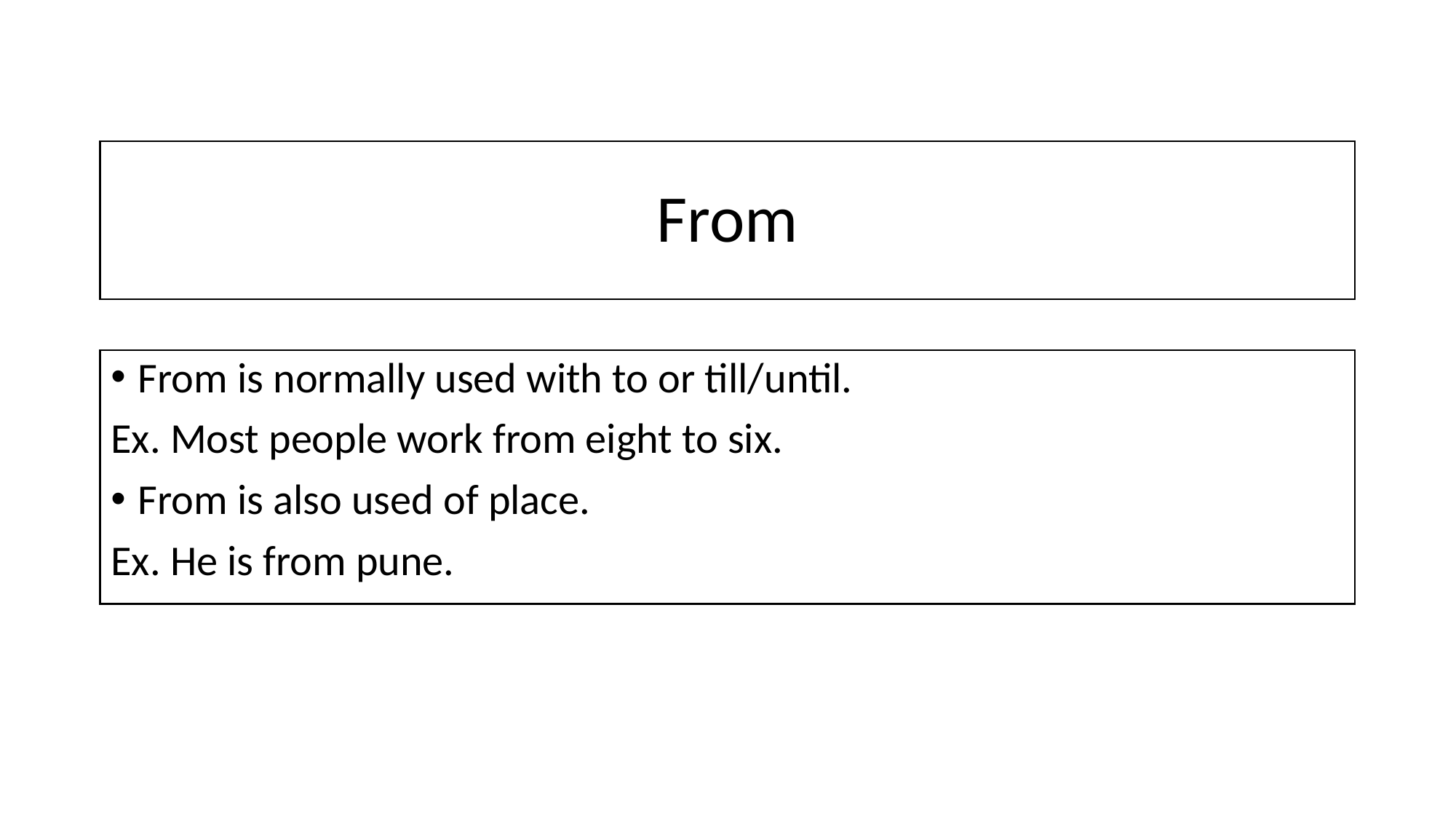

# From
From is normally used with to or till/until.
Ex. Most people work from eight to six.
From is also used of place.
Ex. He is from pune.